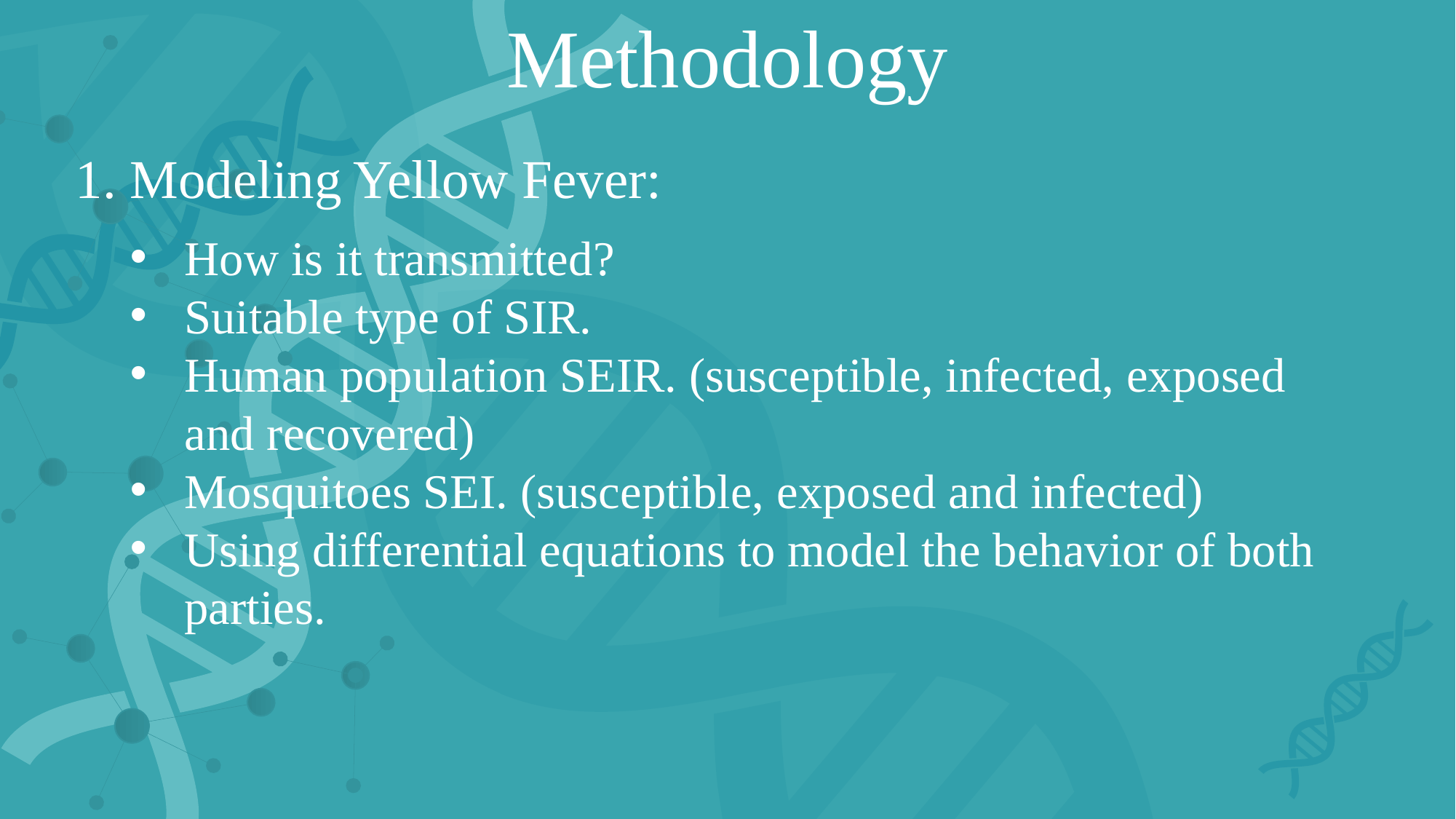

Methodology
Modeling Yellow Fever:

How is it transmitted?
Suitable type of SIR.
Human population SEIR. (susceptible, infected, exposed and recovered)
Mosquitoes SEI. (susceptible, exposed and infected)
Using differential equations to model the behavior of both parties.